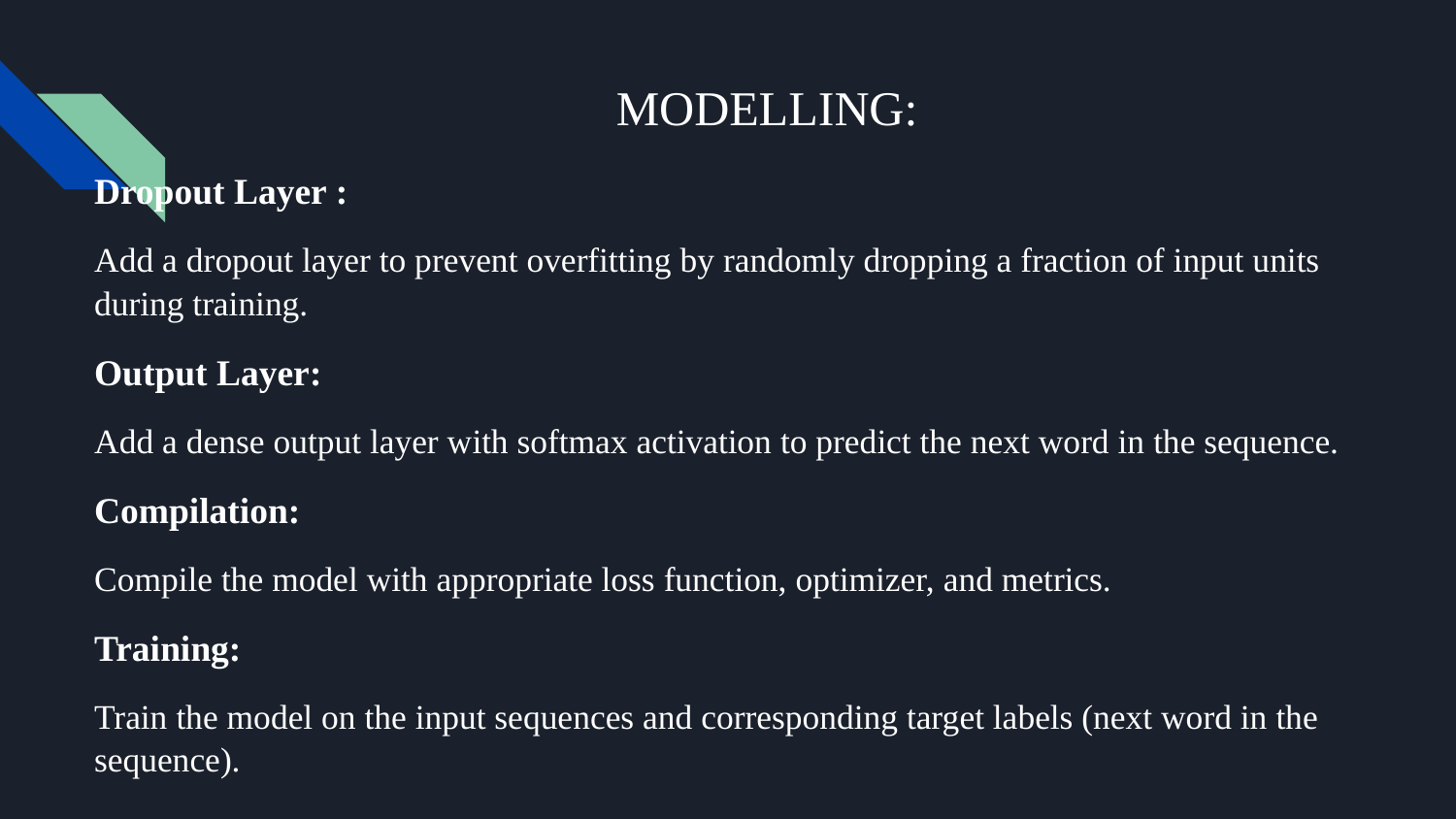

# MODELLING:
Dropout Layer :
Add a dropout layer to prevent overfitting by randomly dropping a fraction of input units during training.
Output Layer:
Add a dense output layer with softmax activation to predict the next word in the sequence.
Compilation:
Compile the model with appropriate loss function, optimizer, and metrics.
Training:
Train the model on the input sequences and corresponding target labels (next word in the sequence).